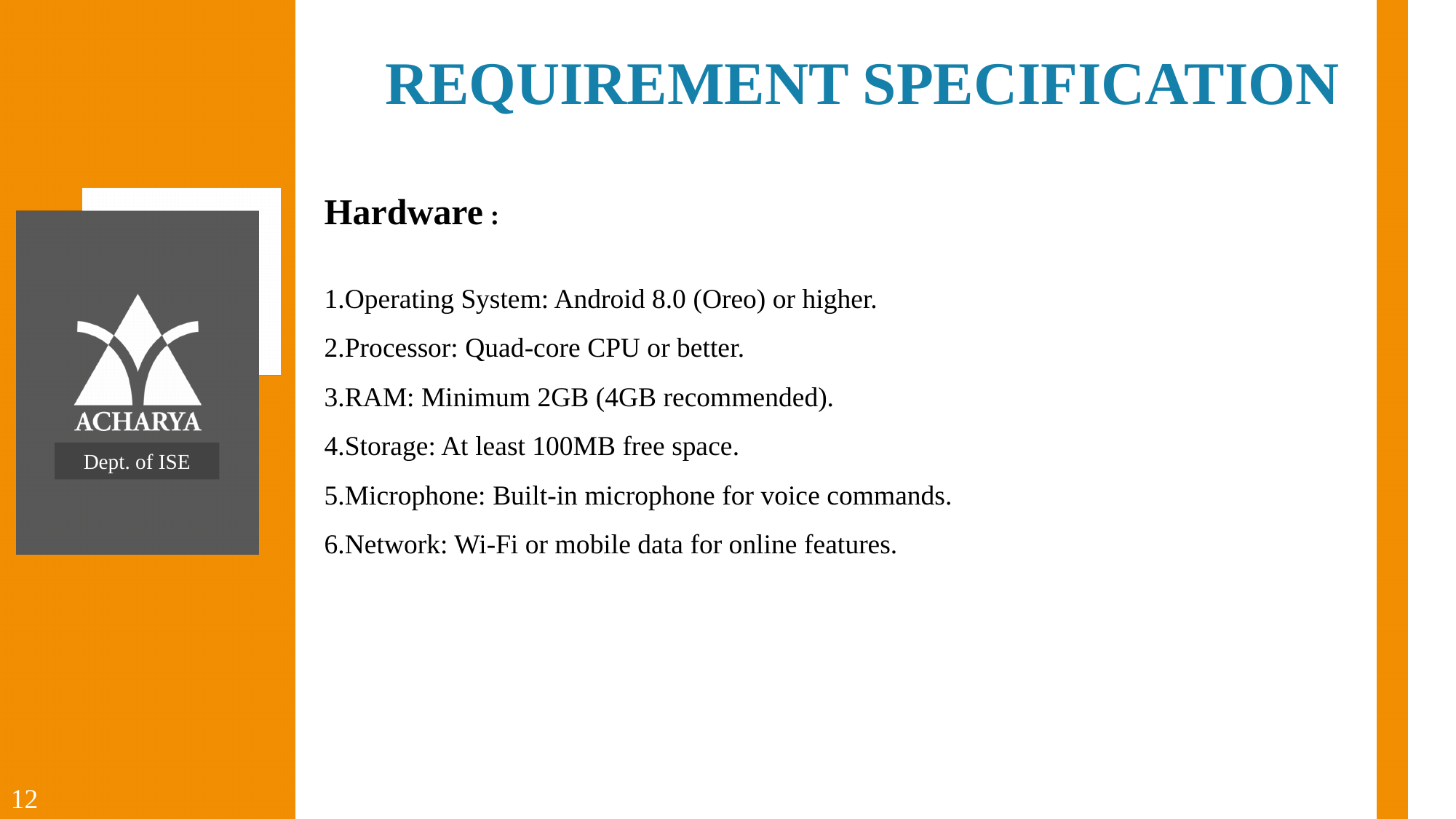

REQUIREMENT SPECIFICATION
Hardware :

Operating System: Android 8.0 (Oreo) or higher.
Processor: Quad-core CPU or better.
RAM: Minimum 2GB (4GB recommended).
Storage: At least 100MB free space.
Microphone: Built-in microphone for voice commands.
Network: Wi-Fi or mobile data for online features.

Dept. of ISE
12